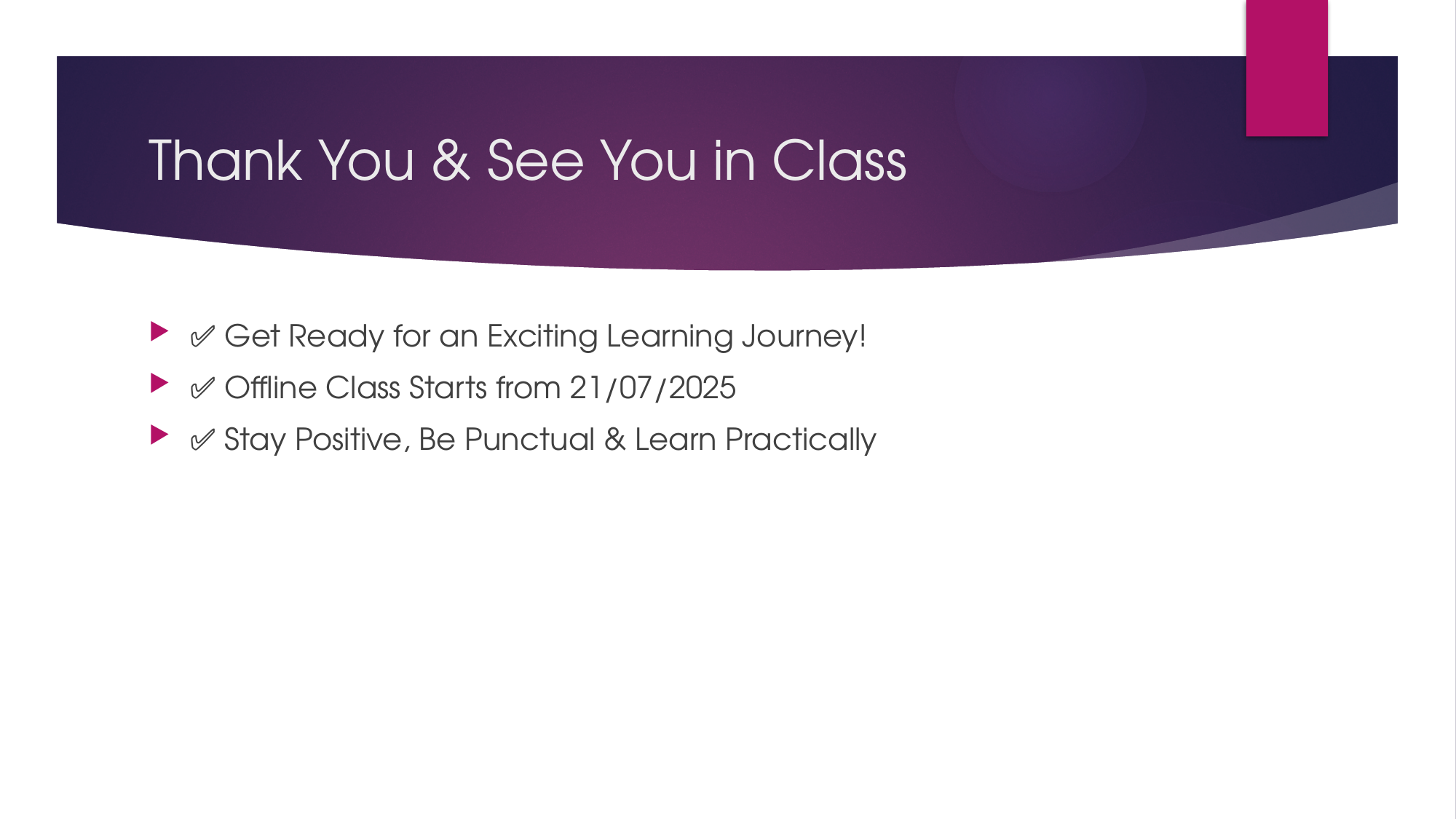

# Thank You & See You in Class
✅ Get Ready for an Exciting Learning Journey!
✅ Offline Class Starts from 21/07/2025
✅ Stay Positive, Be Punctual & Learn Practically